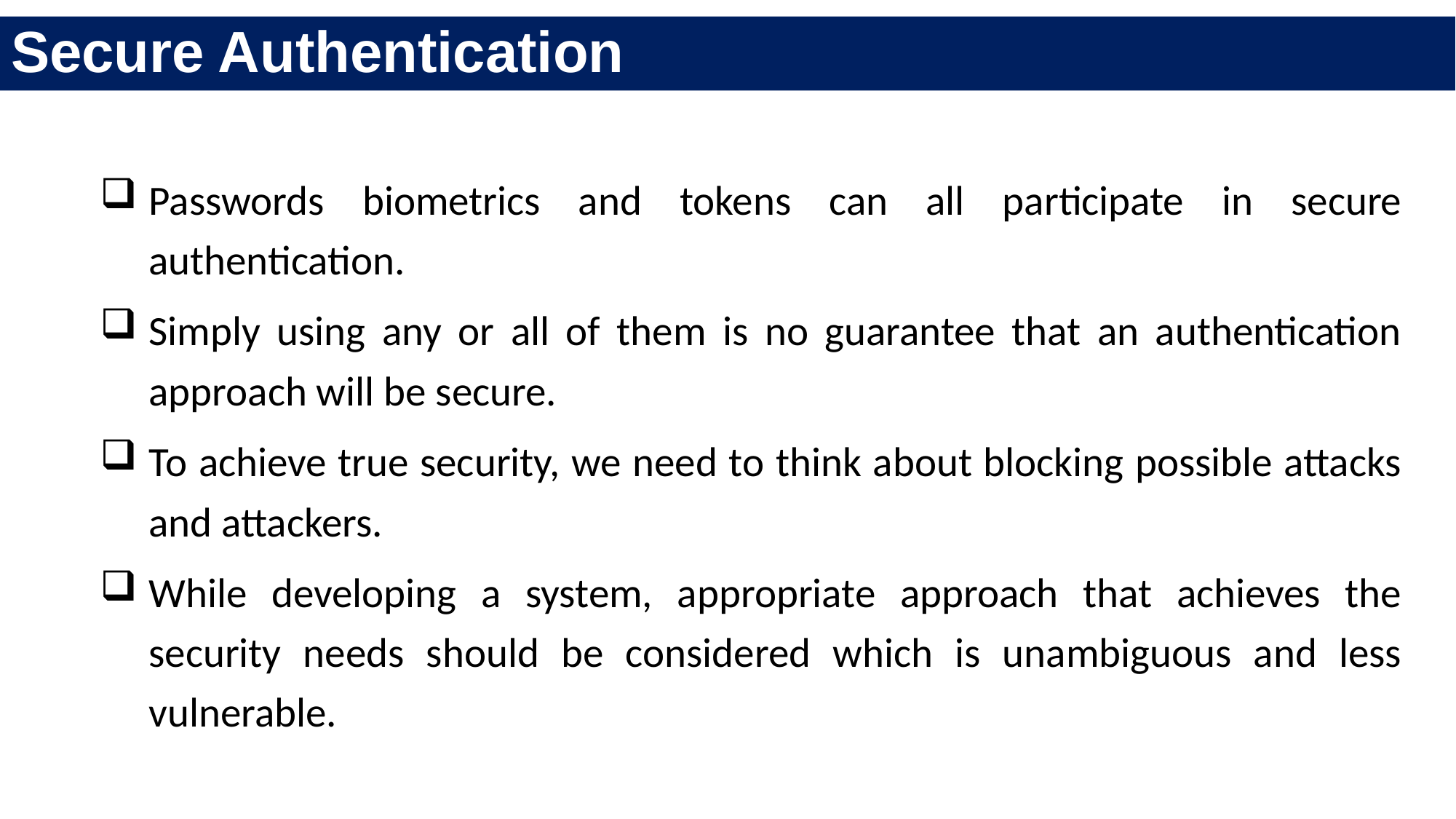

# Secure Authentication
Passwords biometrics and tokens can all participate in secure authentication.
Simply using any or all of them is no guarantee that an authentication approach will be secure.
To achieve true security, we need to think about blocking possible attacks and attackers.
While developing a system, appropriate approach that achieves the security needs should be considered which is unambiguous and less vulnerable.